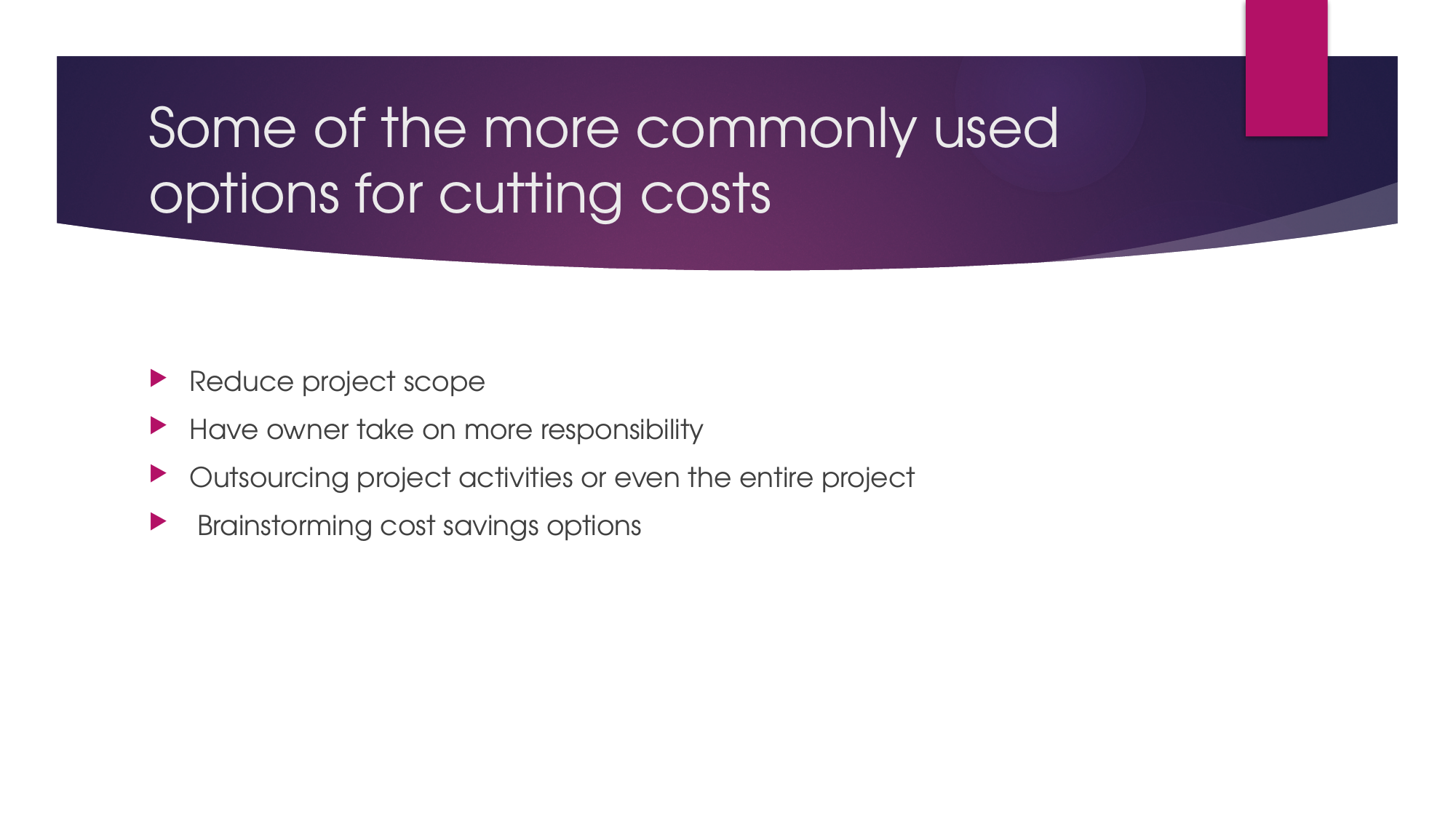

# Some of the more commonly used options for cutting costs

Reduce project scope
Have owner take on more responsibility
Outsourcing project activities or even the entire project
 Brainstorming cost savings options